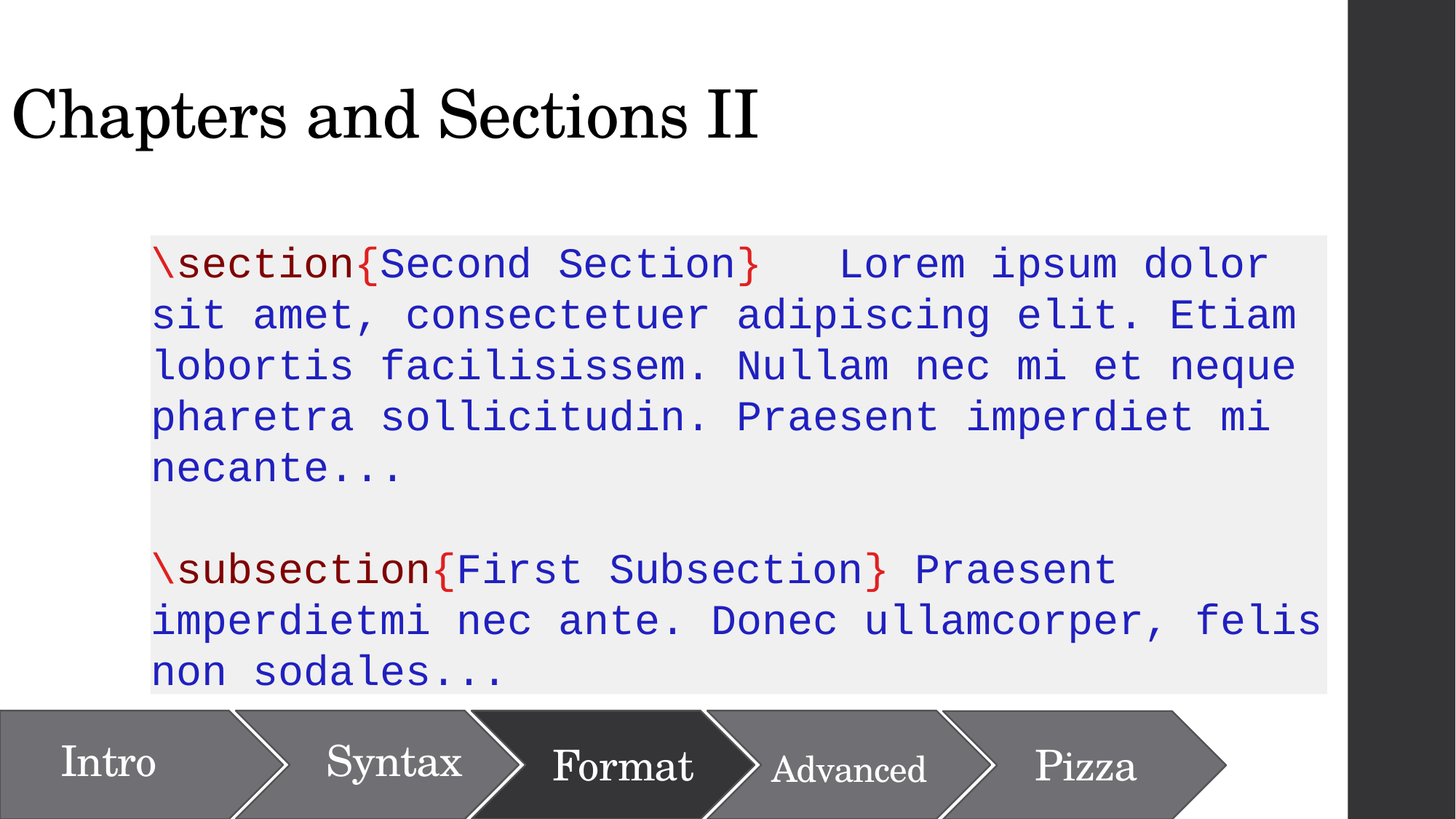

# Chapters and Sections II
\section{Second Section}   Lorem ipsum dolor sit amet, consectetuer adipiscing elit. Etiam lobortis facilisissem. Nullam nec mi et neque pharetra sollicitudin. Praesent imperdiet mi necante...

\subsection{First Subsection} Praesent imperdietmi nec ante. Donec ullamcorper, felis non sodales...

Intro
Format
Advanced
Pizza
Syntax